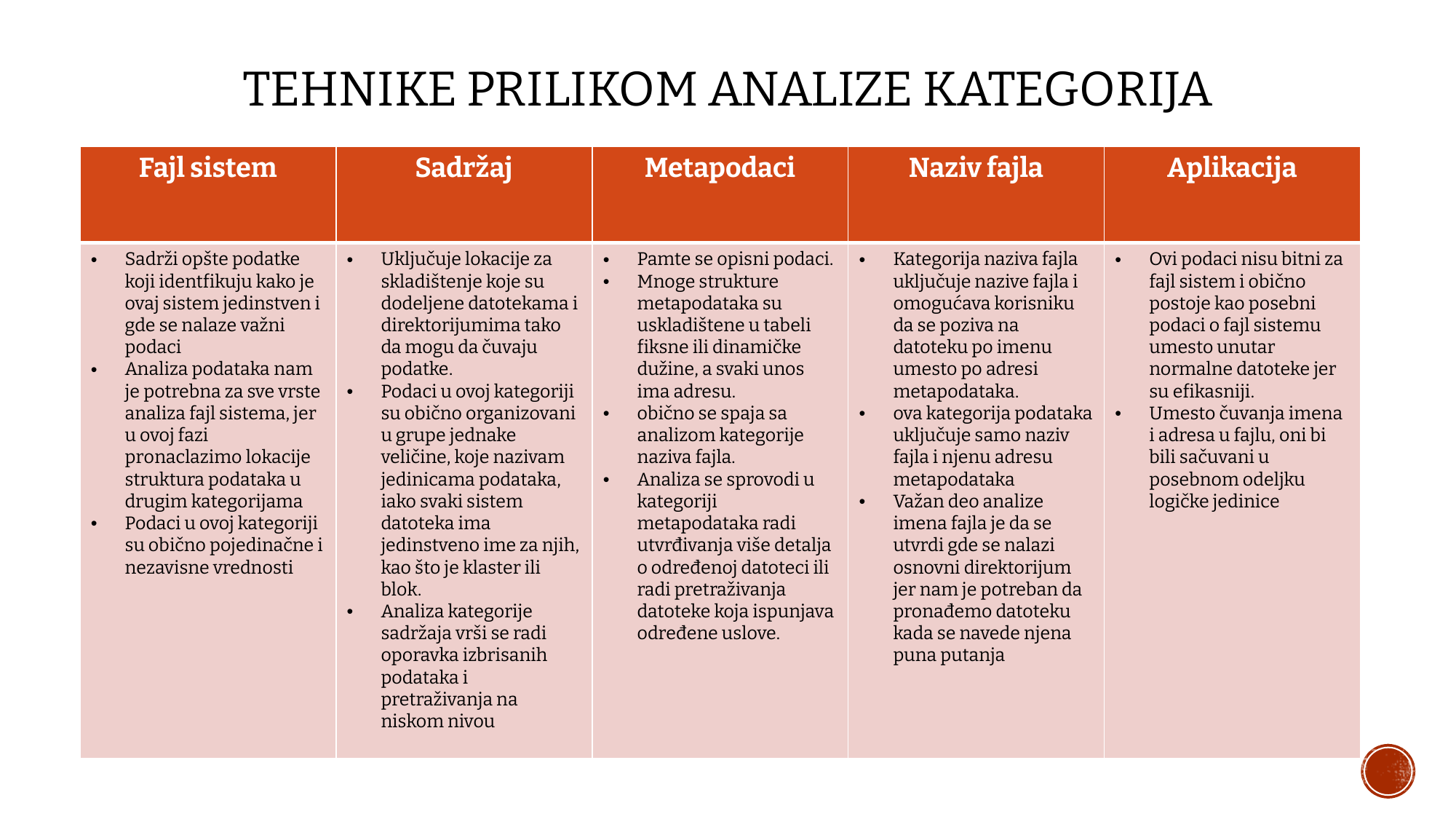

# Tehnike prilikom analize kategorija
| Fajl sistem | Sadržaj | Metapodaci | Naziv fajla | Aplikacija |
| --- | --- | --- | --- | --- |
| Sadrži opšte podatke koji identfikuju kako je ovaj sistem jedinstven i gde se nalaze važni podaci Analiza podataka nam je potrebna za sve vrste analiza fajl sistema, jer u ovoj fazi pronaclazimo lokacije struktura podataka u drugim kategorijama Podaci u ovoj kategoriji su obično pojedinačne i nezavisne vrednosti | Uključuje lokacije za skladištenje koje su dodeljene datotekama i direktorijumima tako da mogu da čuvaju podatke. Podaci u ovoj kategoriji su obično organizovani u grupe jednake veličine, koje nazivam jedinicama podataka, iako svaki sistem datoteka ima jedinstveno ime za njih, kao što je klaster ili blok. Analiza kategorije sadržaja vrši se radi oporavka izbrisanih podataka i pretraživanja na niskom nivou | Pamte se opisni podaci. Mnoge strukture metapodataka su uskladištene u tabeli fiksne ili dinamičke dužine, a svaki unos ima adresu. obično se spaja sa analizom kategorije naziva fajla. Analiza se sprovodi u kategoriji metapodataka radi utvrđivanja više detalja o određenoj datoteci ili radi pretraživanja datoteke koja ispunjava određene uslove. | Kategorija naziva fajla uključuje nazive fajla i omogućava korisniku da se poziva na datoteku po imenu umesto po adresi metapodataka. ova kategorija podataka uključuje samo naziv fajla i njenu adresu metapodataka Važan deo analize imena fajla je da se utvrdi gde se nalazi osnovni direktorijum jer nam je potreban da pronađemo datoteku kada se navede njena puna putanja | Ovi podaci nisu bitni za fajl sistem i obično postoje kao posebni podaci o fajl sistemu umesto unutar normalne datoteke jer su efikasniji. Umesto čuvanja imena i adresa u fajlu, oni bi bili sačuvani u posebnom odeljku logičke jedinice |